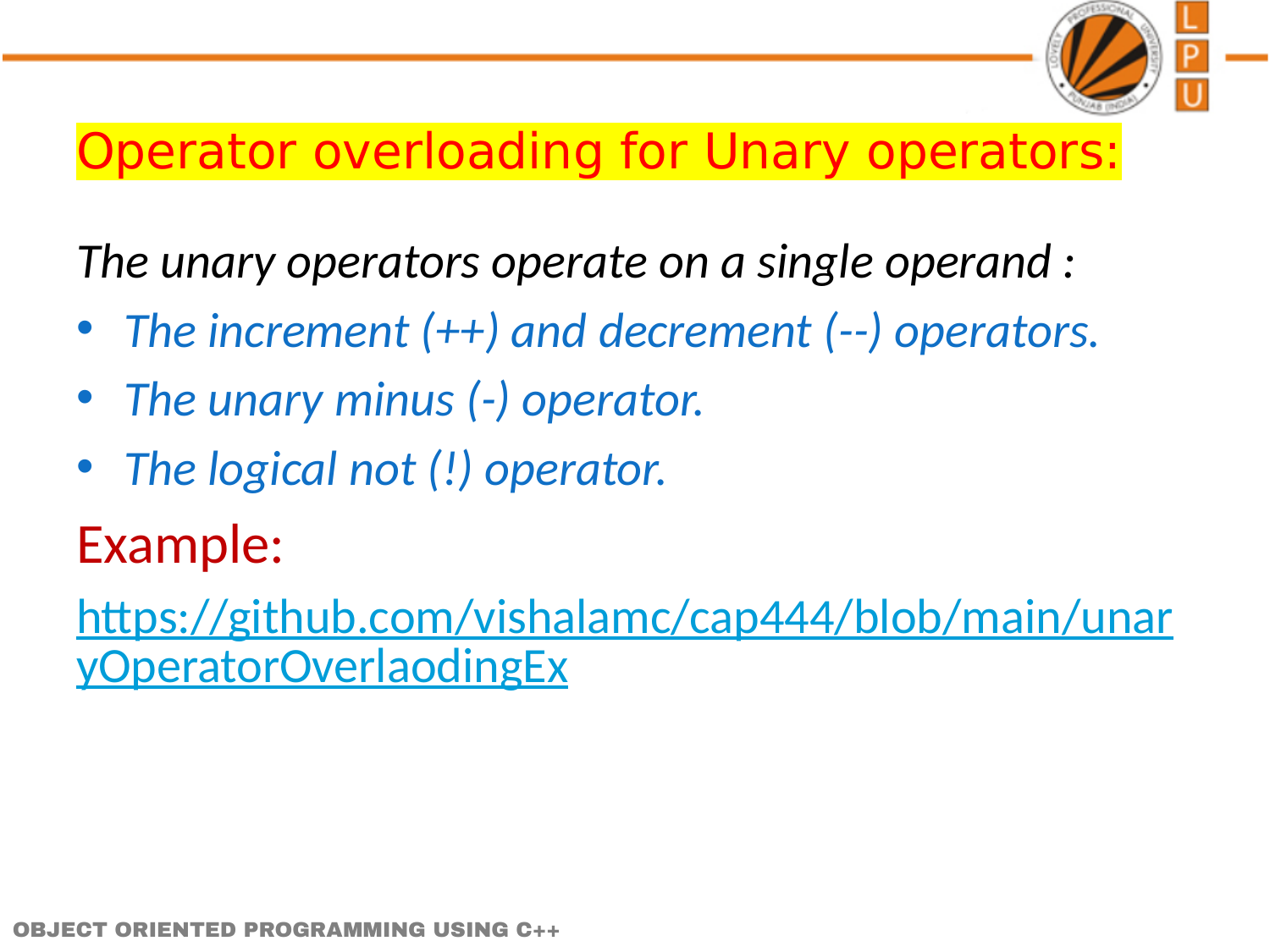

# Operator overloading for Unary operators:
The unary operators operate on a single operand :
The increment (++) and decrement (--) operators.
The unary minus (-) operator.
The logical not (!) operator.
Example:
https://github.com/vishalamc/cap444/blob/main/unaryOperatorOverlaodingEx